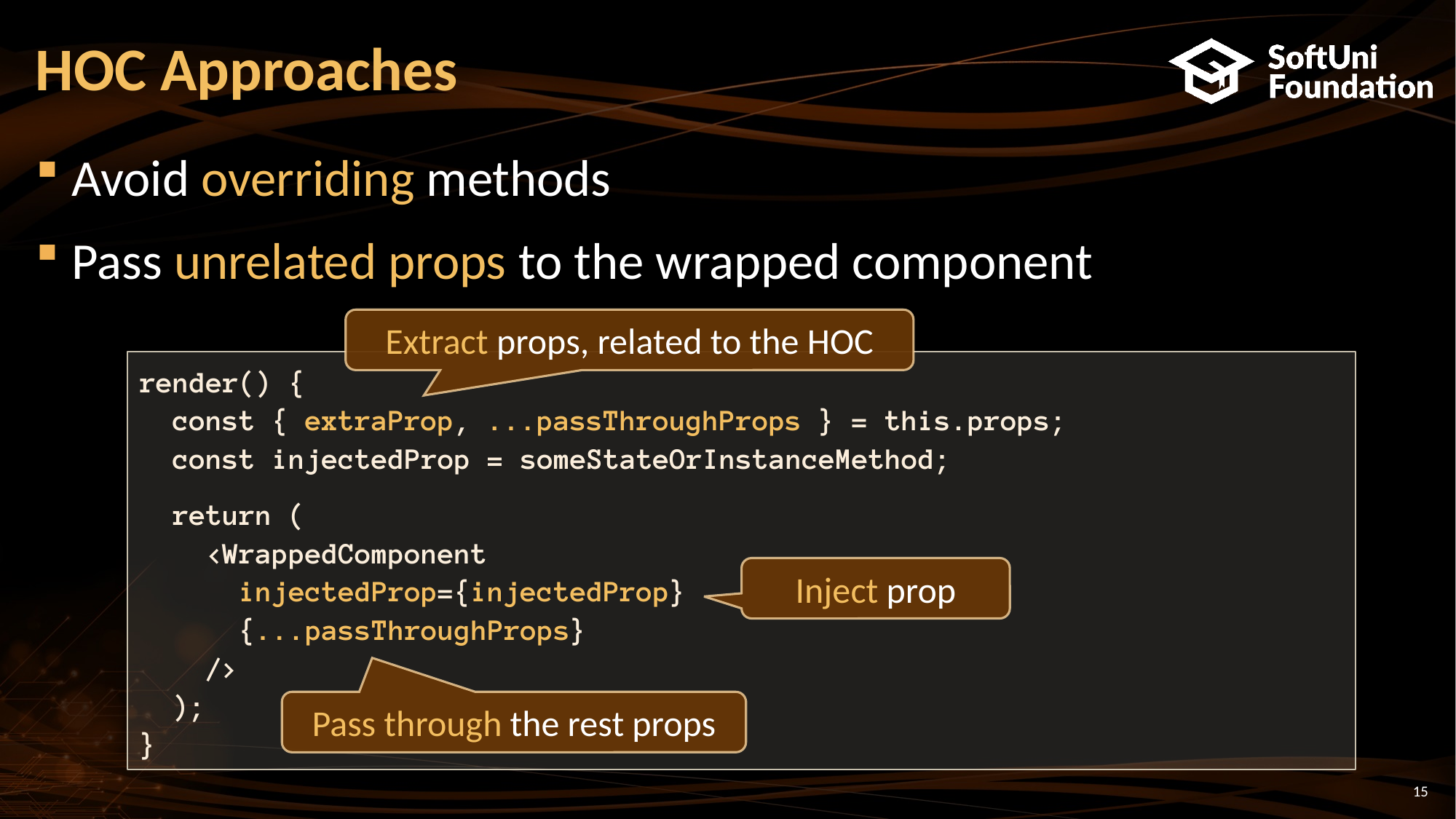

# HOC Approaches
Avoid overriding methods
Pass unrelated props to the wrapped component
Extract props, related to the HOC
render() {
  const { extraProp, ...passThroughProps } = this.props;
  const injectedProp = someStateOrInstanceMethod;
  return (
    <WrappedComponent
      injectedProp={injectedProp}
      {...passThroughProps}
    />
  );
}
Inject prop
Pass through the rest props
15